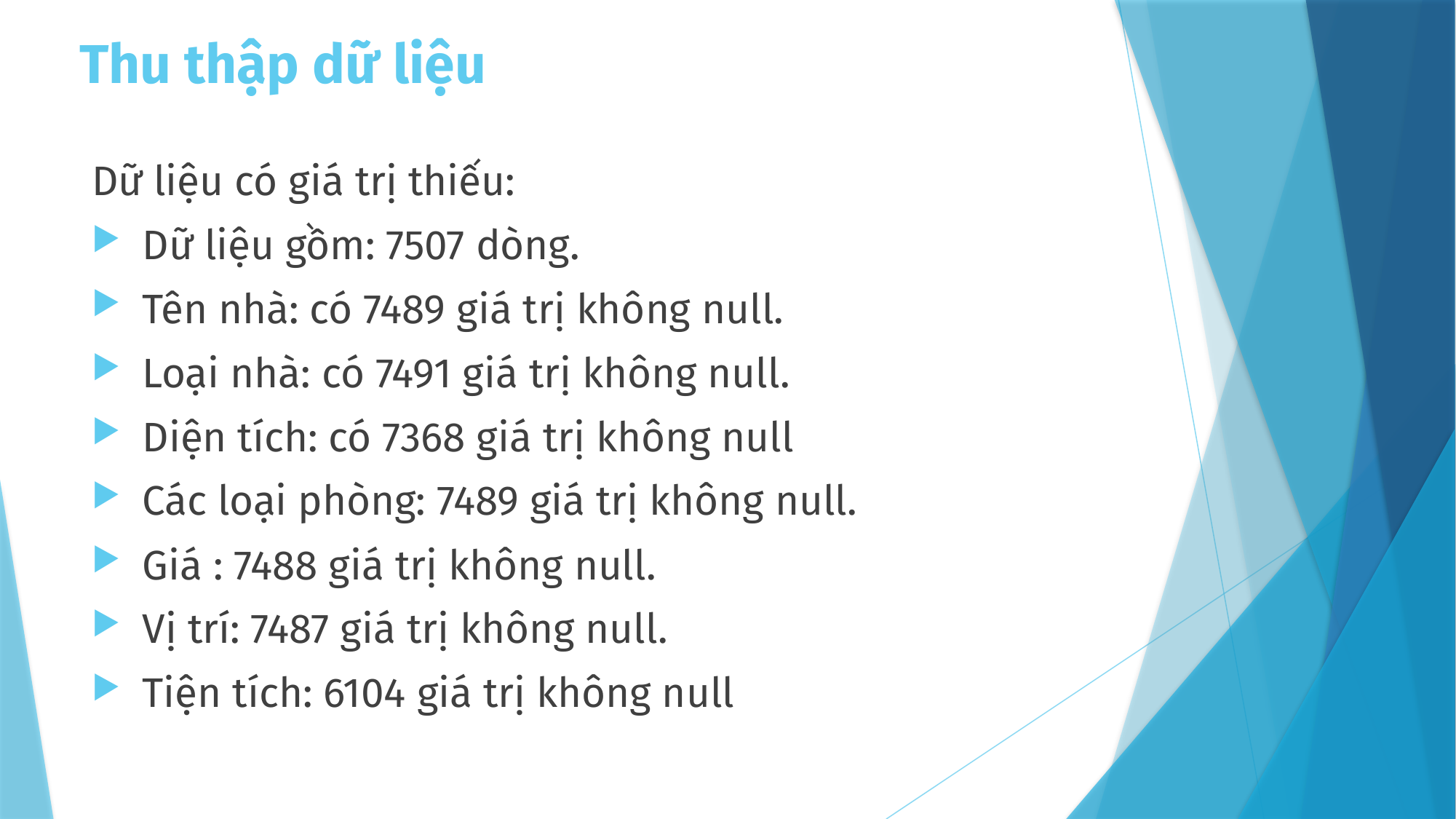

# Thu thập dữ liệu
Dữ liệu có giá trị thiếu:
 Dữ liệu gồm: 7507 dòng.
 Tên nhà: có 7489 giá trị không null.
 Loại nhà: có 7491 giá trị không null.
 Diện tích: có 7368 giá trị không null
 Các loại phòng: 7489 giá trị không null.
 Giá : 7488 giá trị không null.
 Vị trí: 7487 giá trị không null.
 Tiện tích: 6104 giá trị không null